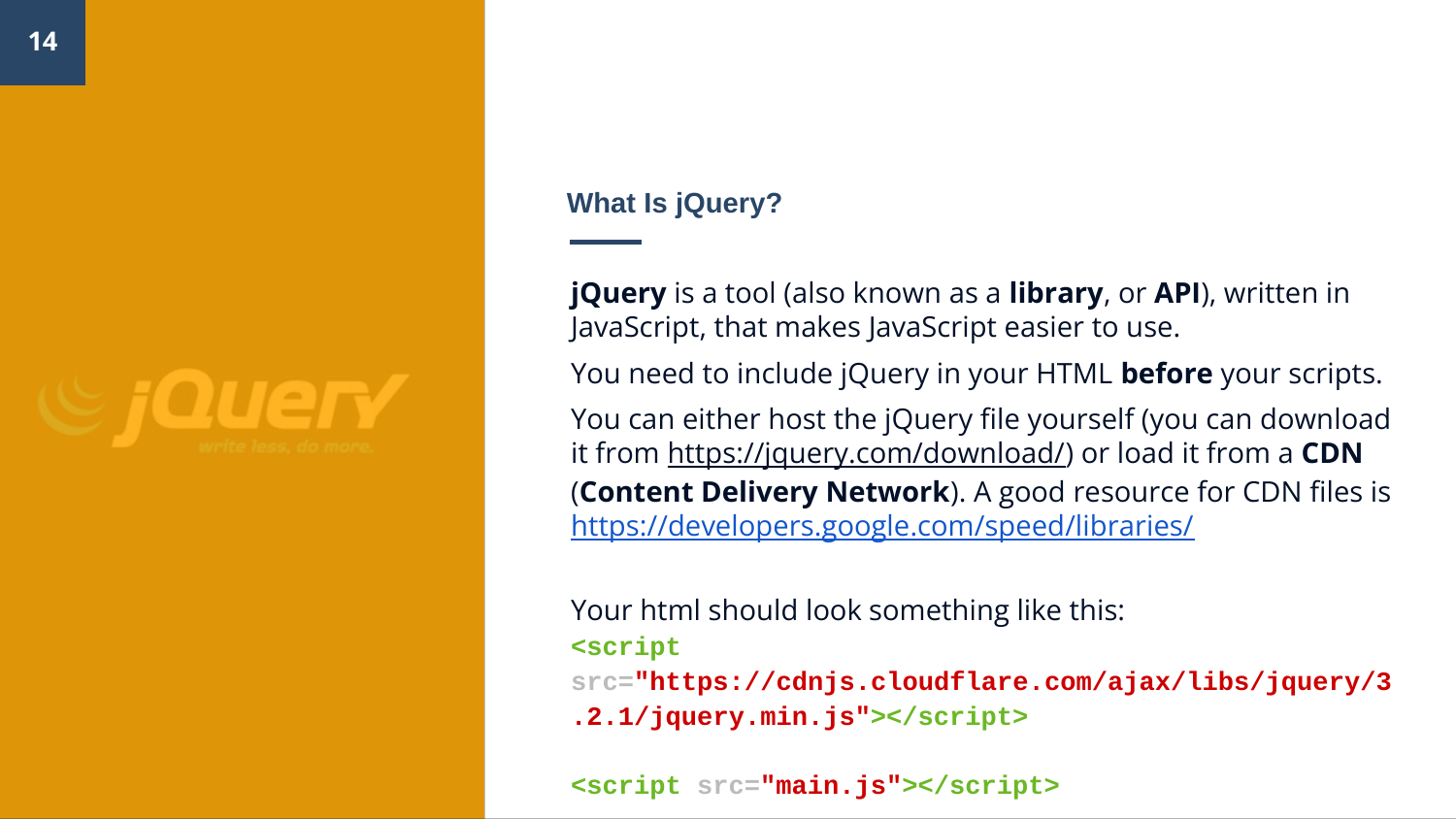

14
# What Is jQuery?
jQuery is a tool (also known as a library, or API), written in JavaScript, that makes JavaScript easier to use.
You need to include jQuery in your HTML before your scripts.
You can either host the jQuery file yourself (you can download it from https://jquery.com/download/) or load it from a CDN (Content Delivery Network). A good resource for CDN files is https://developers.google.com/speed/libraries/
Your html should look something like this:
<script src="https://cdnjs.cloudflare.com/ajax/libs/jquery/3.2.1/jquery.min.js"></script>

<script src="main.js"></script>